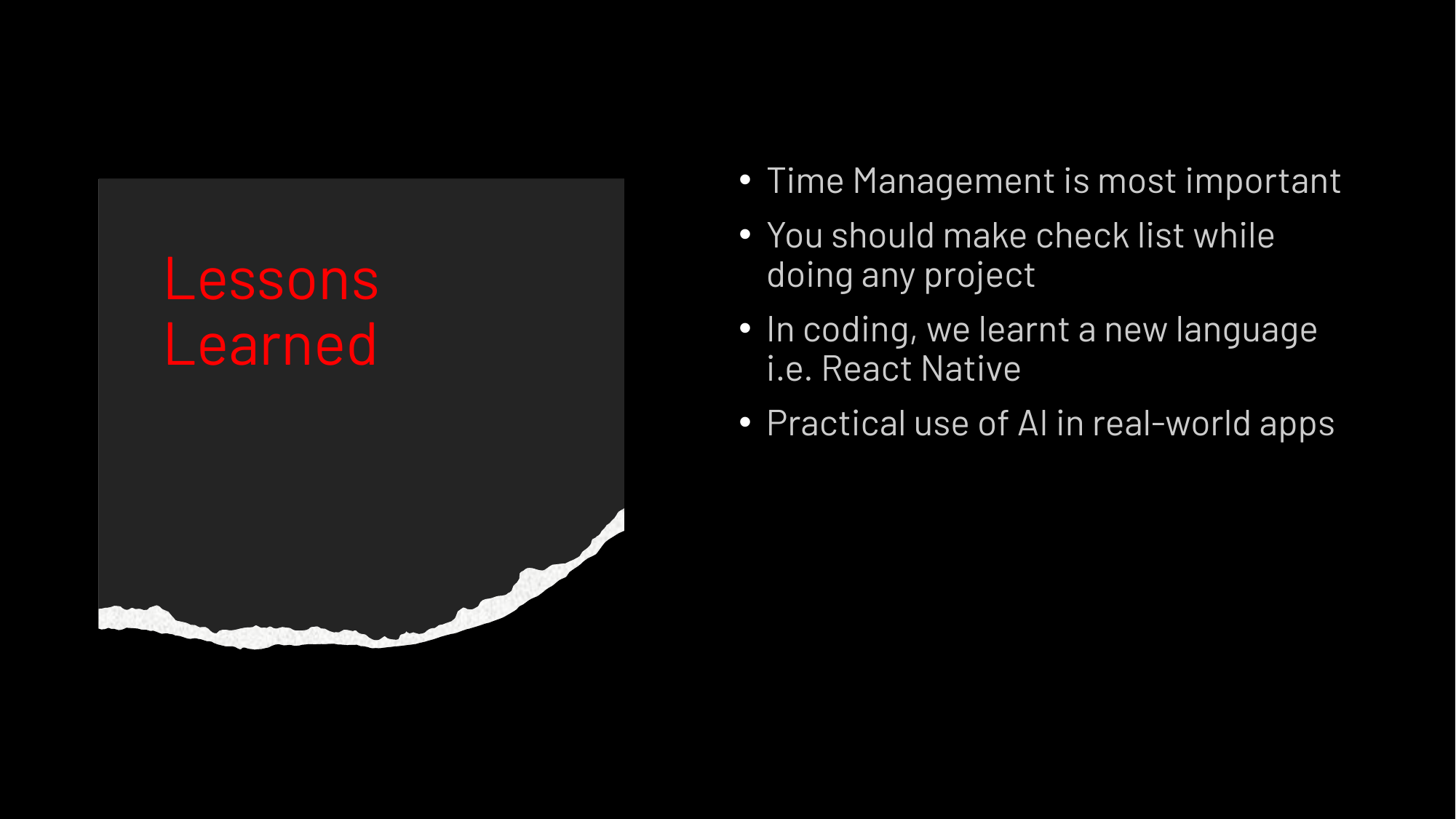

Time Management is most important
You should make check list while doing any project
In coding, we learnt a new language i.e. React Native
Practical use of AI in real-world apps

# Lessons Learned